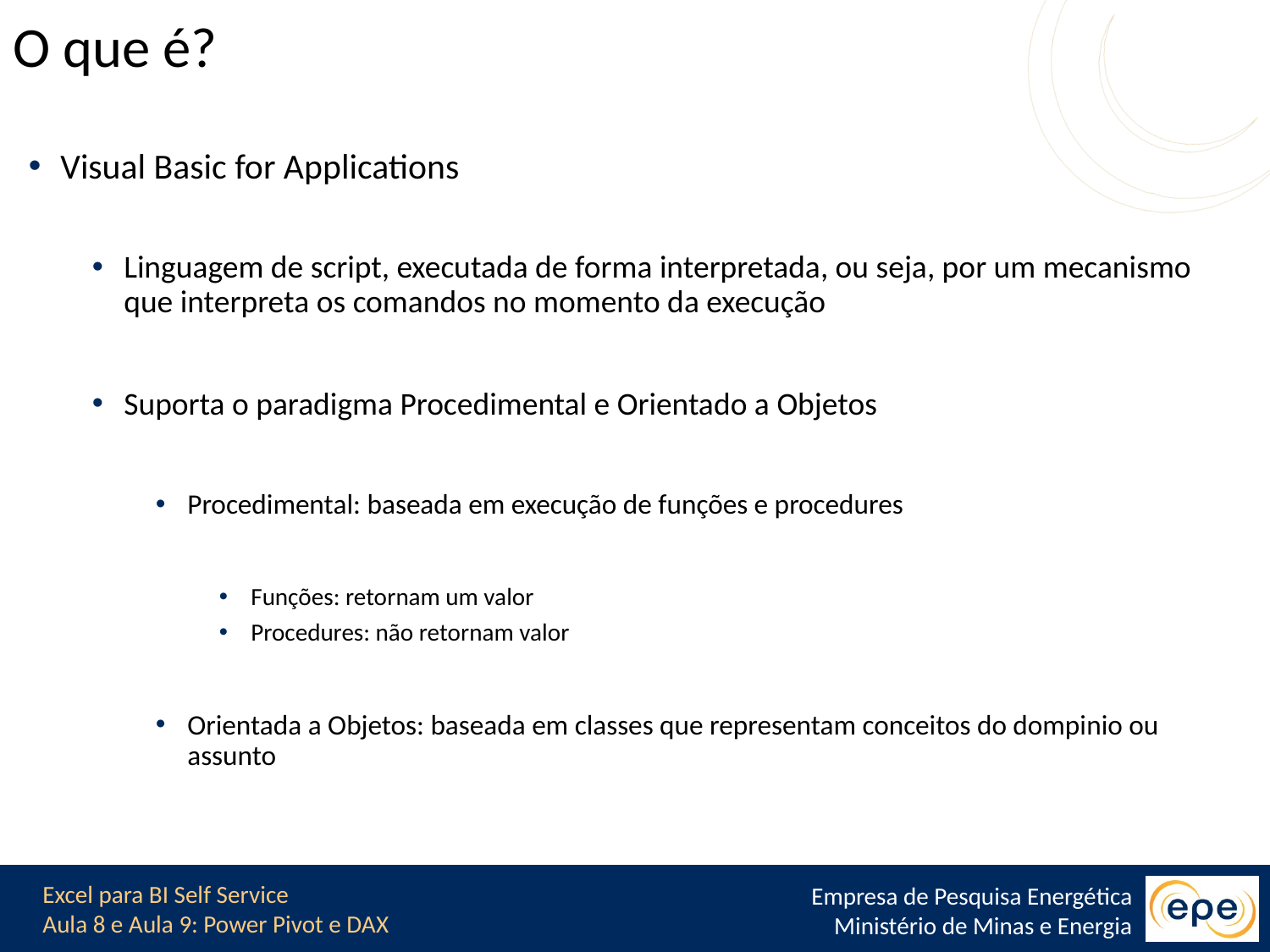

# O que é?
Visual Basic for Applications

Linguagem de script, executada de forma interpretada, ou seja, por um mecanismo que interpreta os comandos no momento da execução

Suporta o paradigma Procedimental e Orientado a Objetos

Procedimental: baseada em execução de funções e procedures

Funções: retornam um valor
Procedures: não retornam valor

Orientada a Objetos: baseada em classes que representam conceitos do dompinio ou assunto